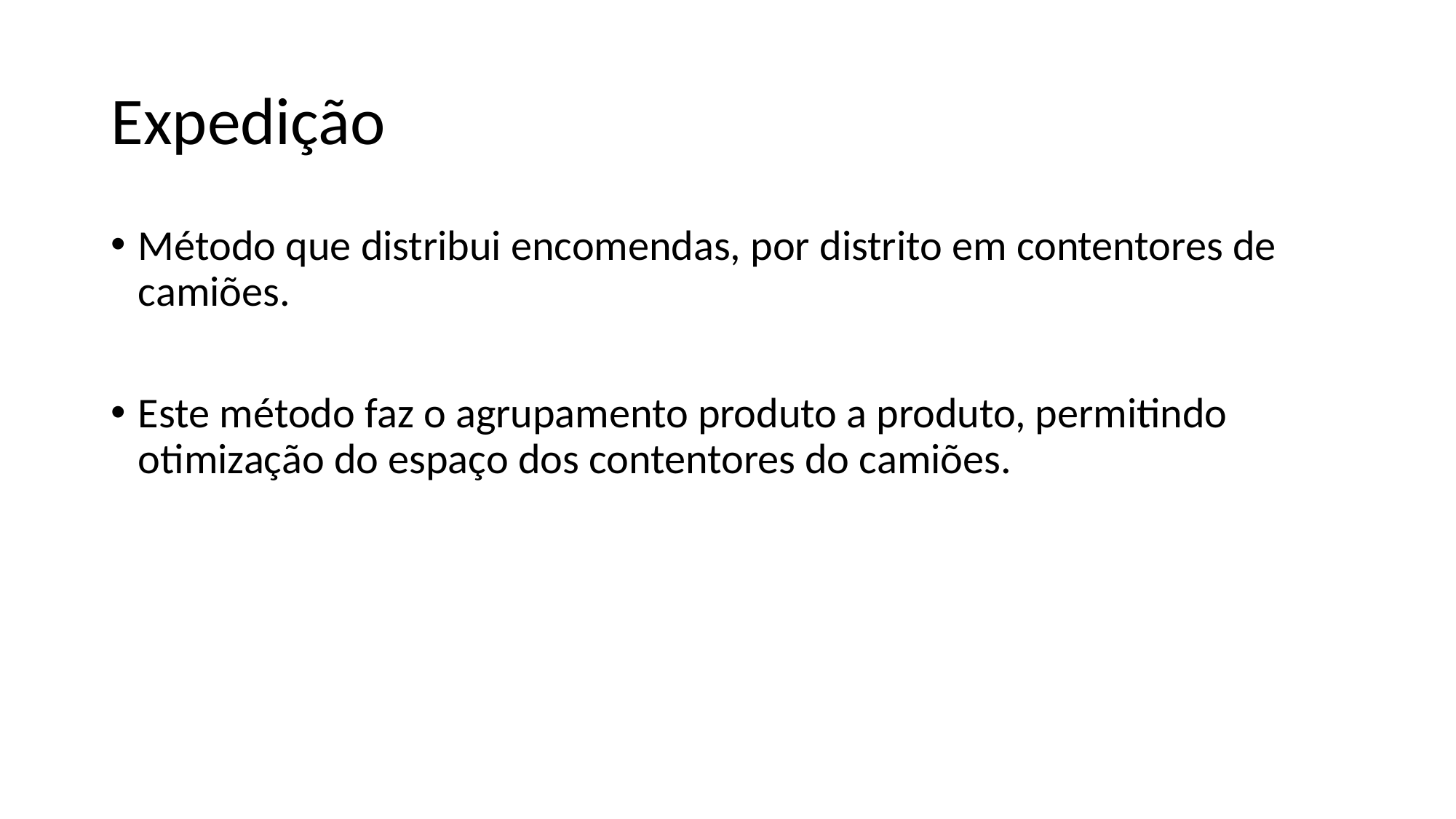

# Expedição
Método que distribui encomendas, por distrito em contentores de camiões.

Este método faz o agrupamento produto a produto, permitindo otimização do espaço dos contentores do camiões.